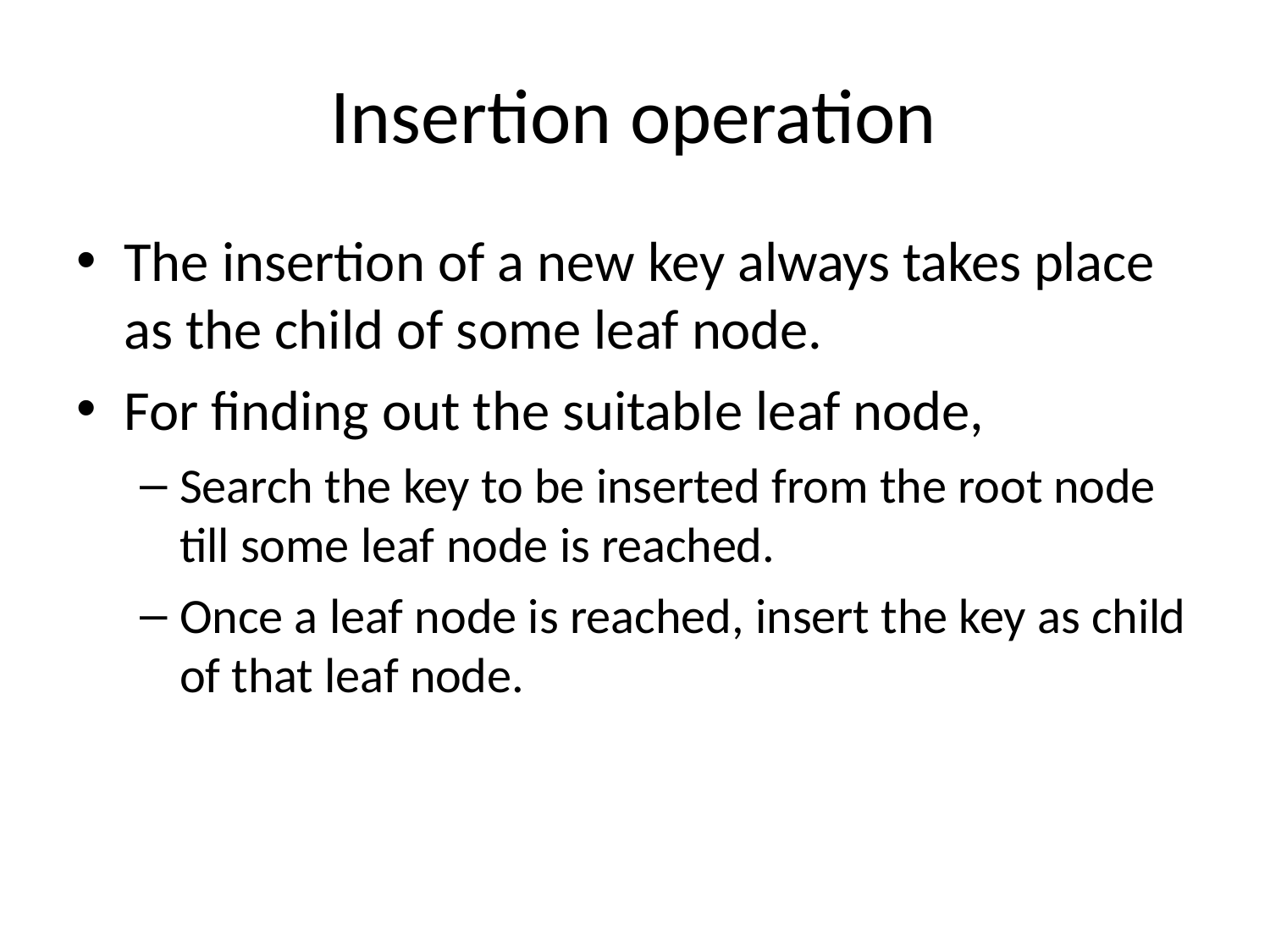

# Insertion operation
The insertion of a new key always takes place as the child of some leaf node.
For finding out the suitable leaf node,
Search the key to be inserted from the root node till some leaf node is reached.
Once a leaf node is reached, insert the key as child of that leaf node.